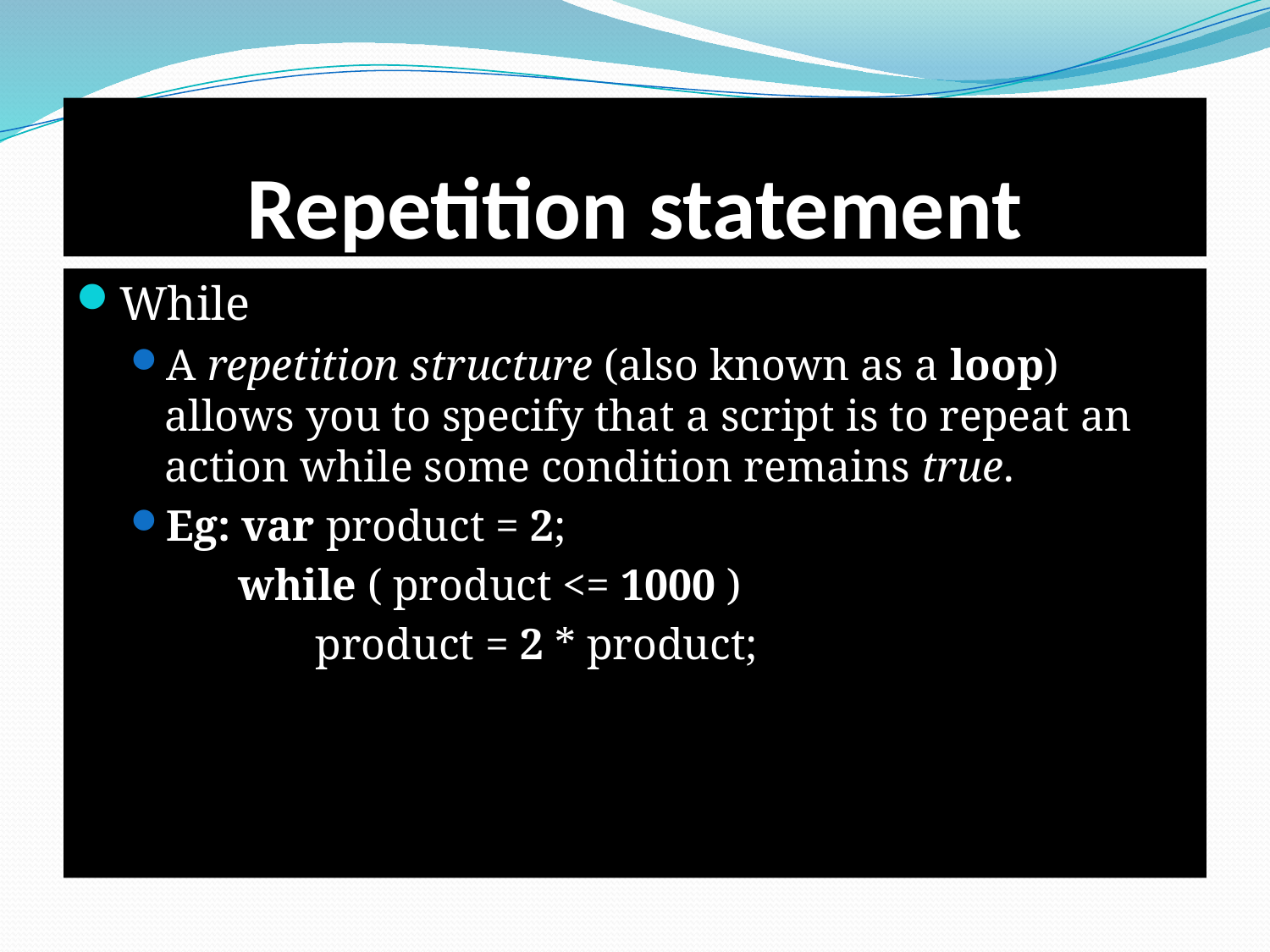

# Repetition statement
While
A repetition structure (also known as a loop) allows you to specify that a script is to repeat an action while some condition remains true.
Eg: var product = 2;
         while ( product <= 1000 )
                product = 2 * product;